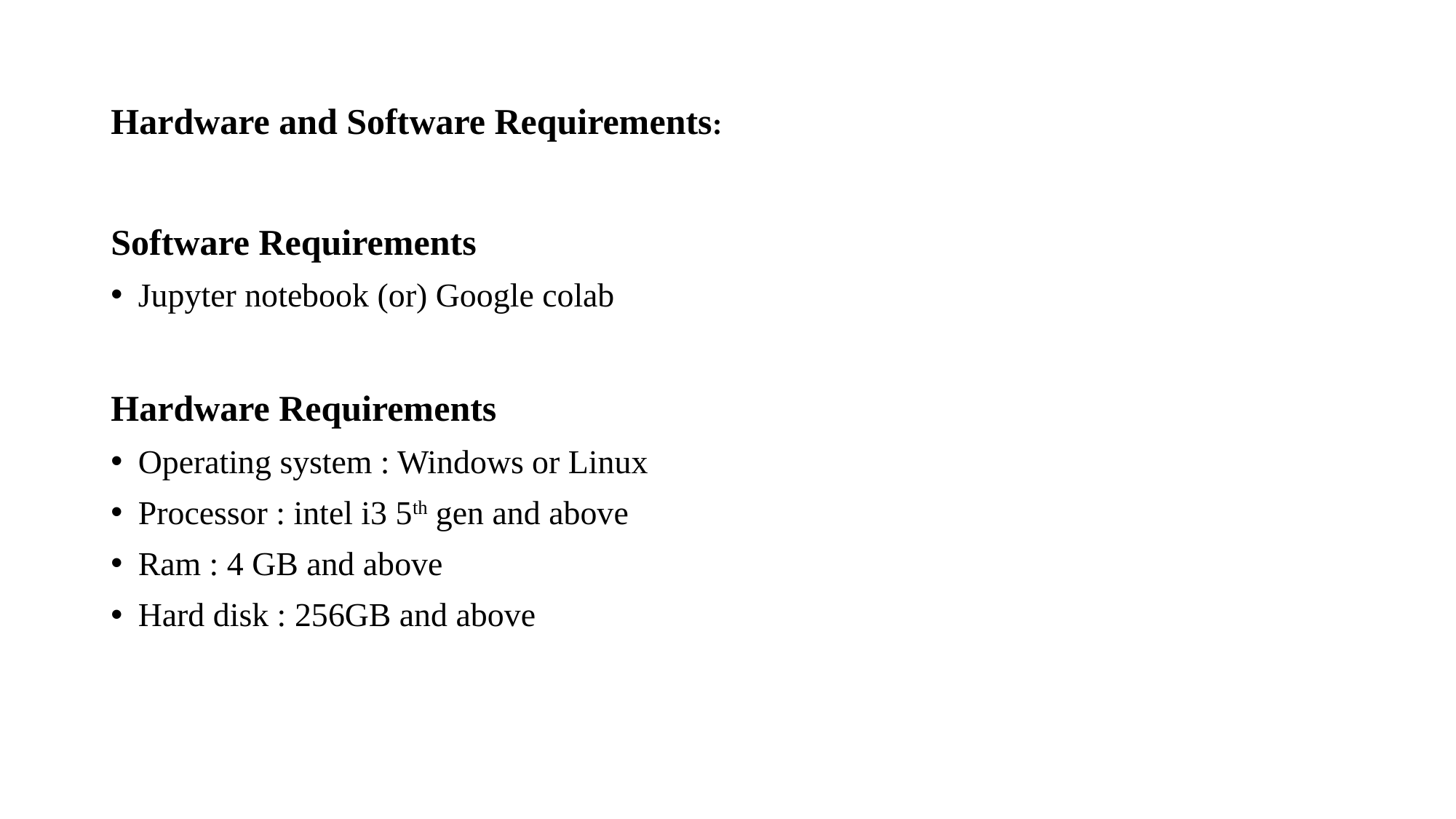

# Hardware and Software Requirements:
Software Requirements
Jupyter notebook (or) Google colab

Hardware Requirements
Operating system : Windows or Linux
Processor : intel i3 5th gen and above
Ram : 4 GB and above
Hard disk : 256GB and above